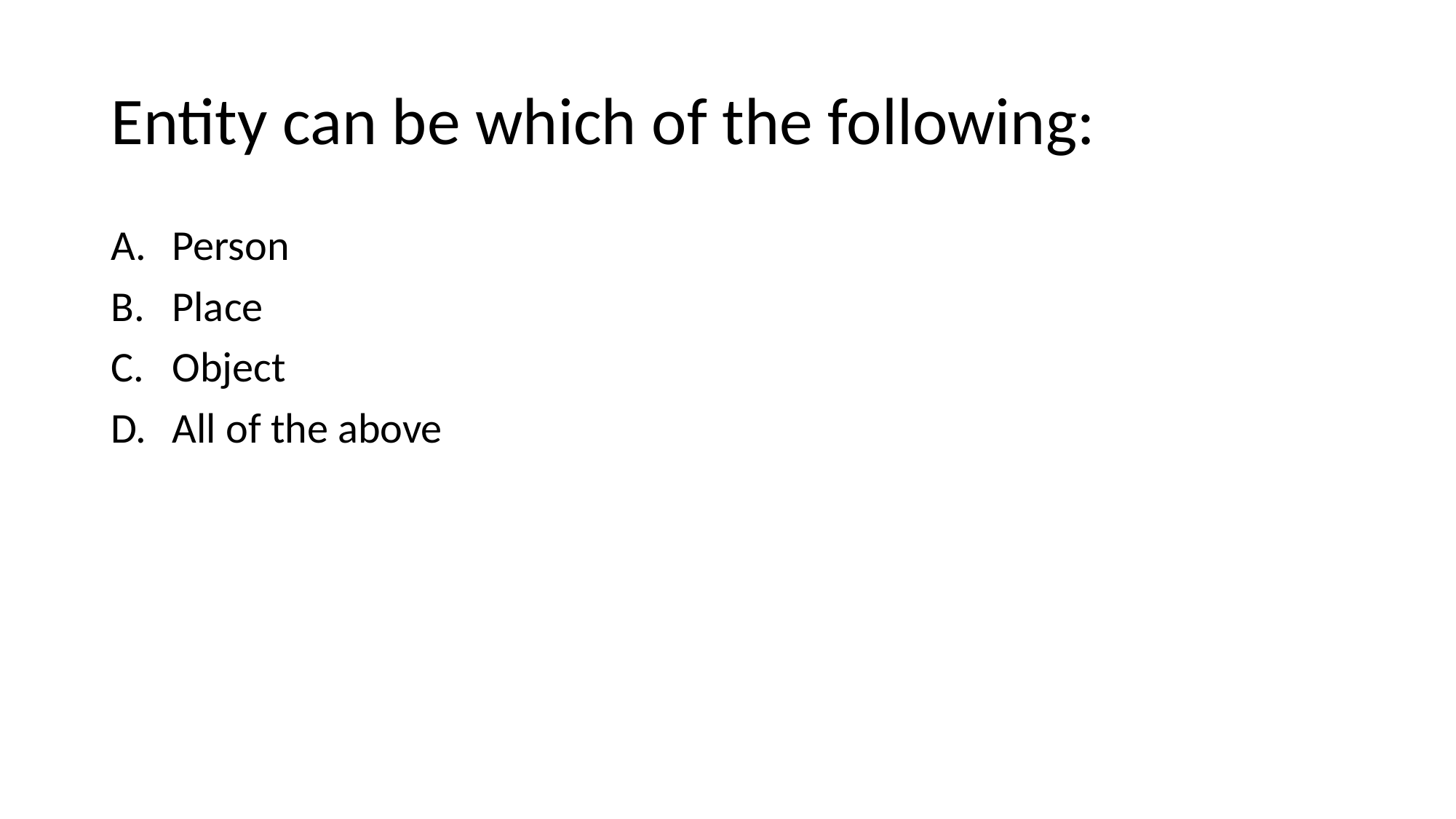

# Entity can be which of the following:
Person
Place
Object
All of the above